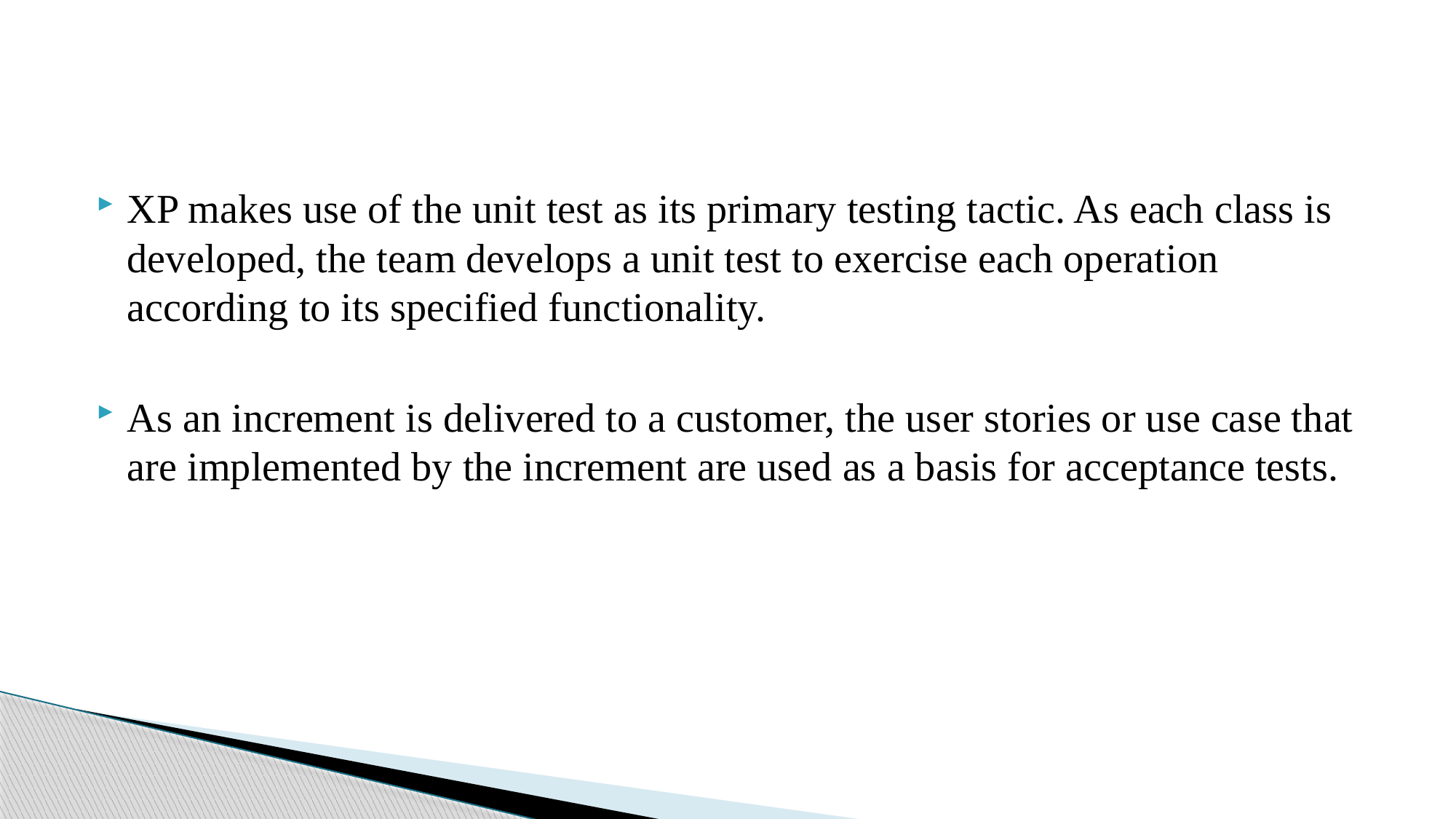

#
XP makes use of the unit test as its primary testing tactic. As each class is developed, the team develops a unit test to exercise each operation according to its specified functionality.

As an increment is delivered to a customer, the user stories or use case that are implemented by the increment are used as a basis for acceptance tests.